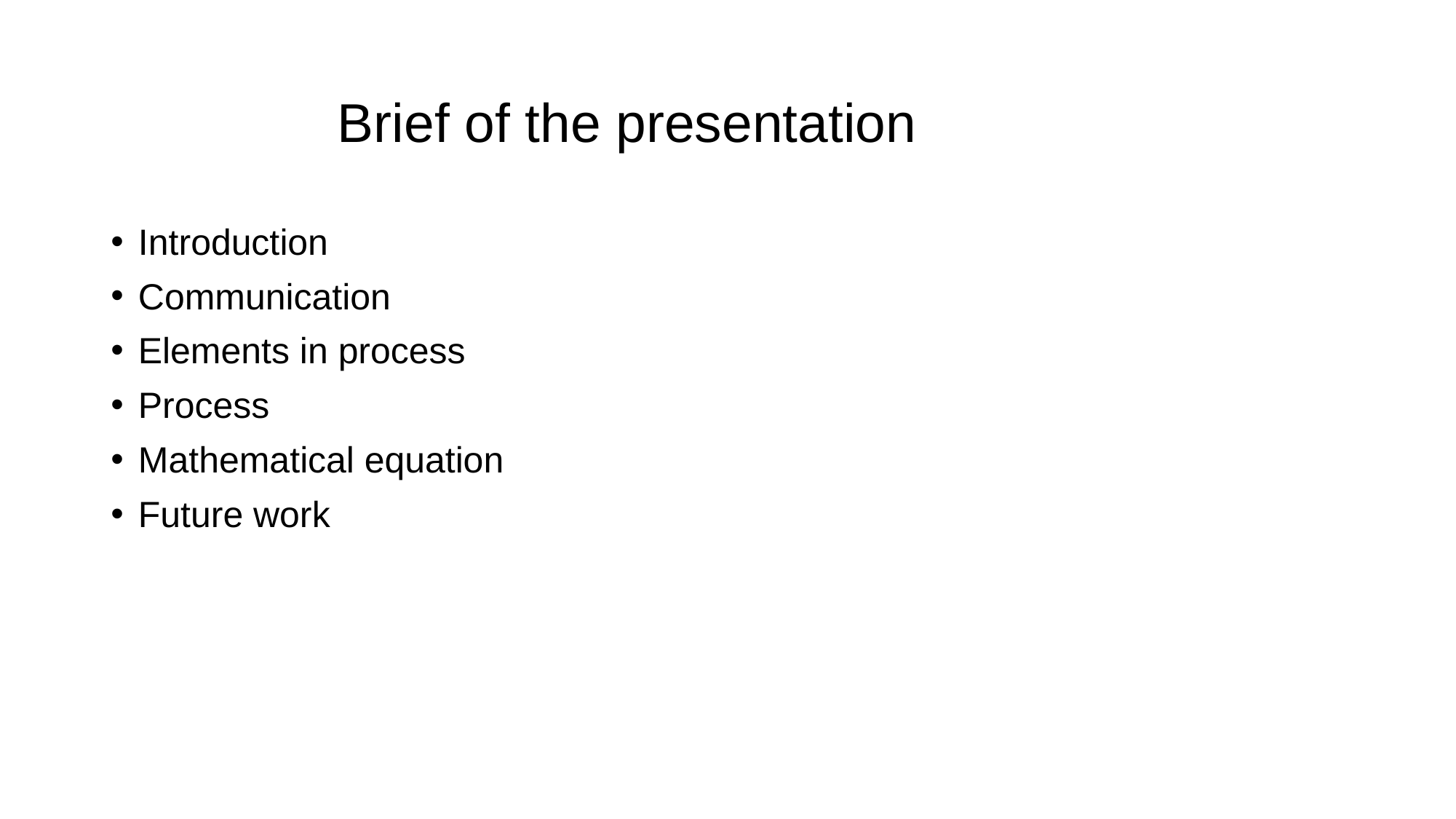

# Brief of the presentation
Introduction
Communication
Elements in process
Process
Mathematical equation
Future work